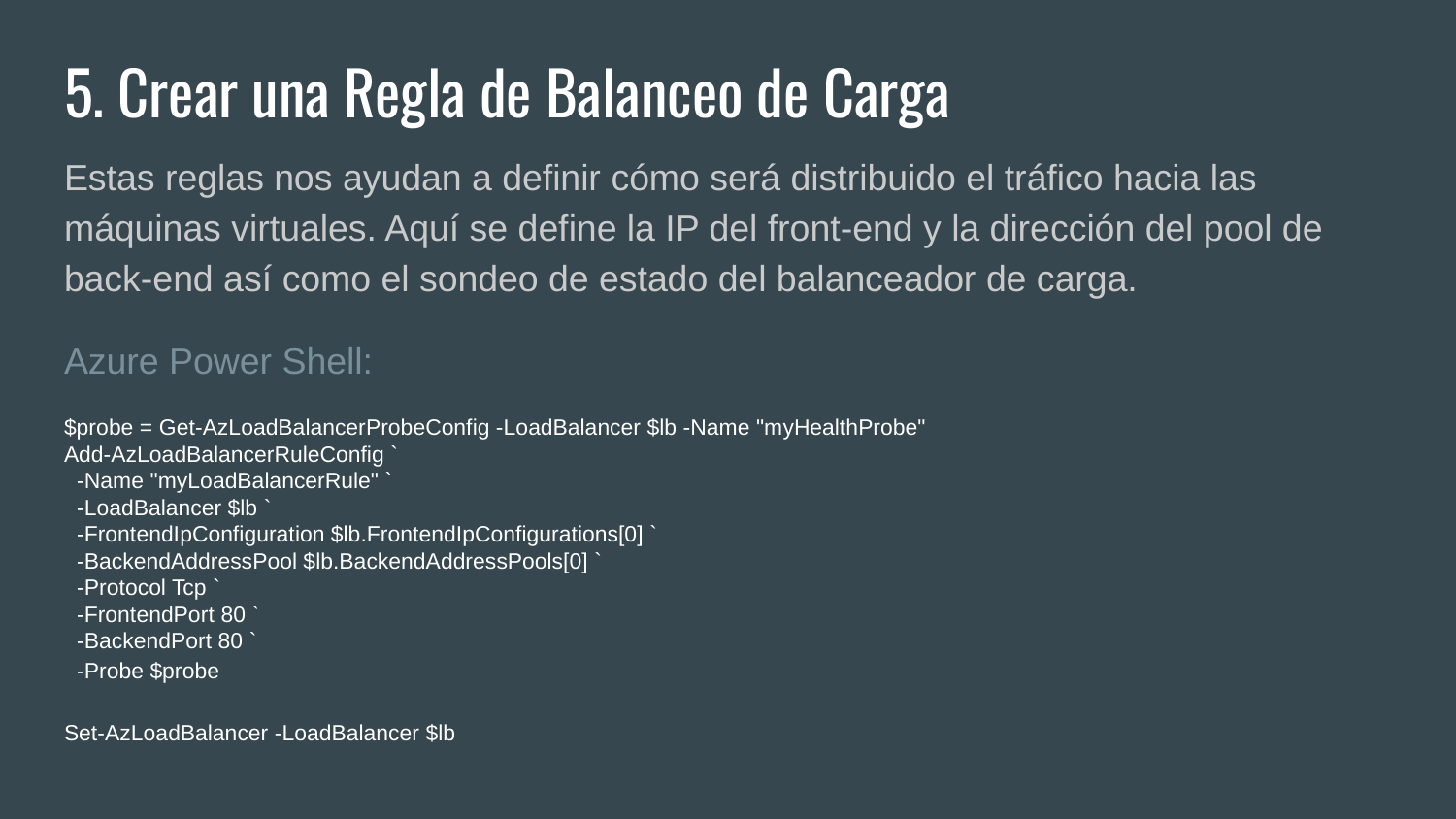

# 5. Crear una Regla de Balanceo de Carga
Estas reglas nos ayudan a definir cómo será distribuido el tráfico hacia las máquinas virtuales. Aquí se define la IP del front-end y la dirección del pool de back-end así como el sondeo de estado del balanceador de carga.
Azure Power Shell:
$probe = Get-AzLoadBalancerProbeConfig -LoadBalancer $lb -Name "myHealthProbe"
Add-AzLoadBalancerRuleConfig `
  -Name "myLoadBalancerRule" `
  -LoadBalancer $lb `
  -FrontendIpConfiguration $lb.FrontendIpConfigurations[0] `
  -BackendAddressPool $lb.BackendAddressPools[0] `
  -Protocol Tcp `
  -FrontendPort 80 `
  -BackendPort 80 `
  -Probe $probe

Set-AzLoadBalancer -LoadBalancer $lb